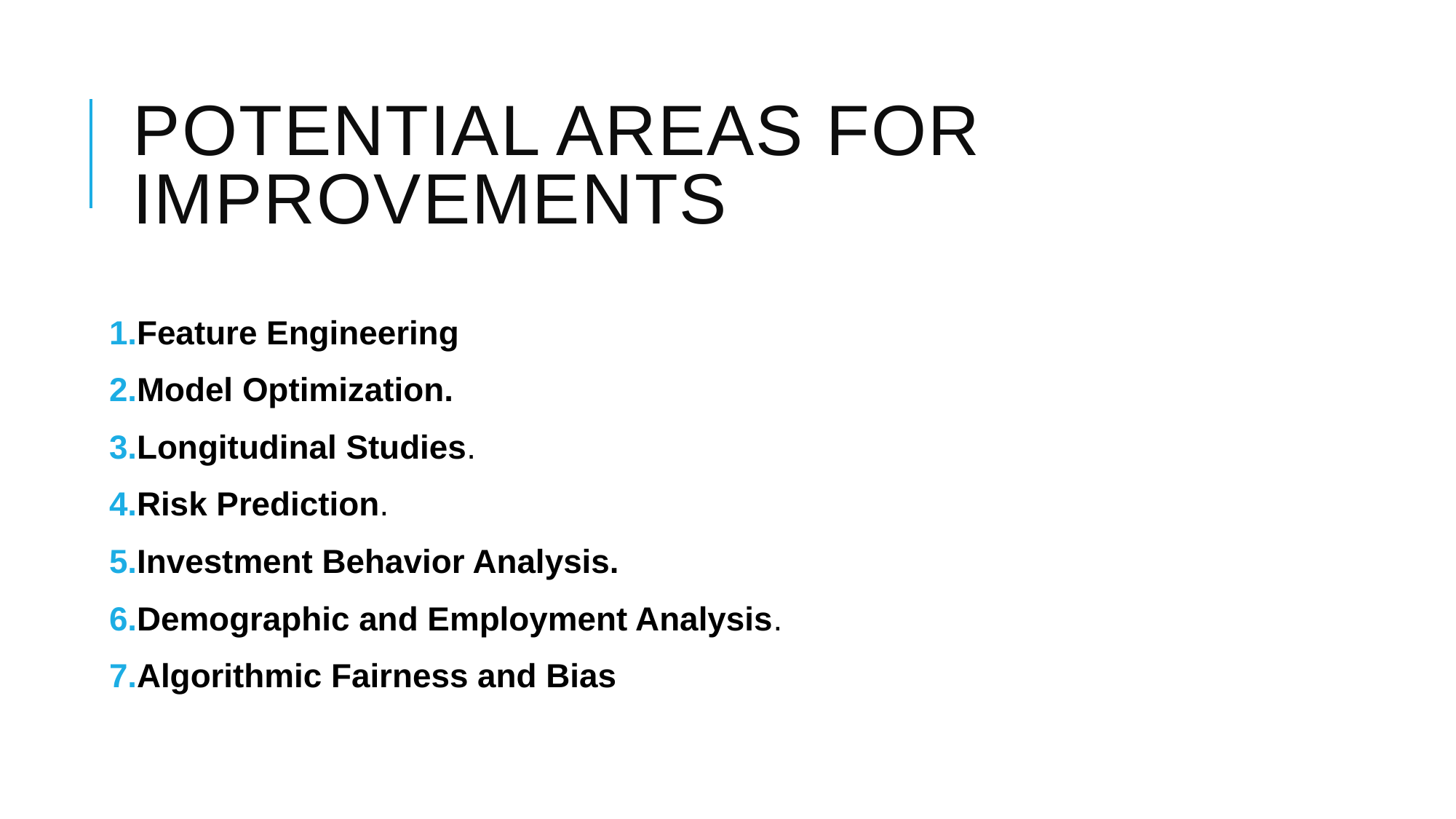

# Potential Areas for improvements
Feature Engineering
Model Optimization.
Longitudinal Studies.
Risk Prediction.
Investment Behavior Analysis.
Demographic and Employment Analysis.
Algorithmic Fairness and Bias